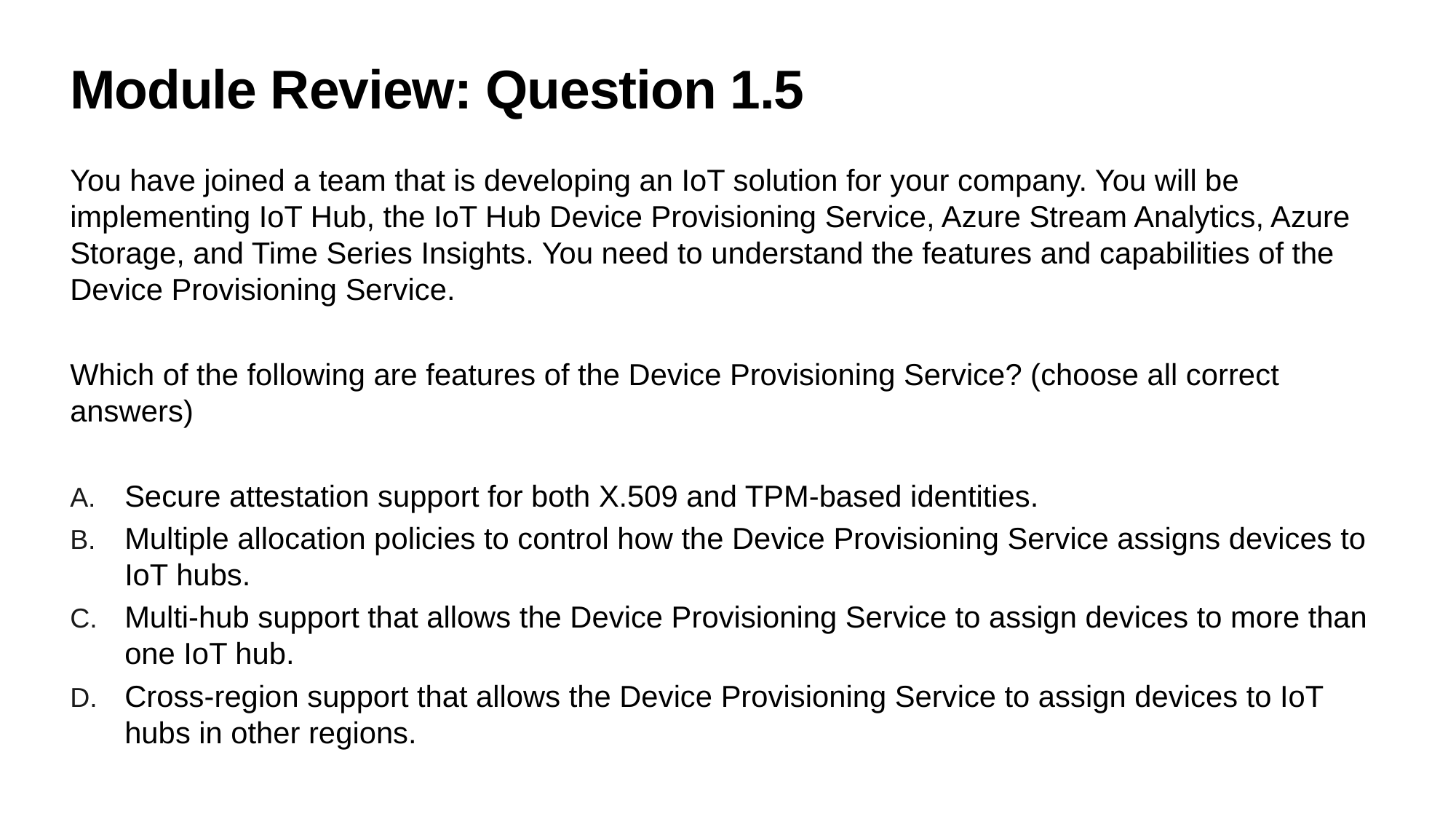

# Module Review: Question 1.5
You have joined a team that is developing an IoT solution for your company. You will be implementing IoT Hub, the IoT Hub Device Provisioning Service, Azure Stream Analytics, Azure Storage, and Time Series Insights. You need to understand the features and capabilities of the Device Provisioning Service.

Which of the following are features of the Device Provisioning Service? (choose all correct answers)

Secure attestation support for both X.509 and TPM-based identities.
Multiple allocation policies to control how the Device Provisioning Service assigns devices to IoT hubs.
Multi-hub support that allows the Device Provisioning Service to assign devices to more than one IoT hub.
Cross-region support that allows the Device Provisioning Service to assign devices to IoT hubs in other regions.